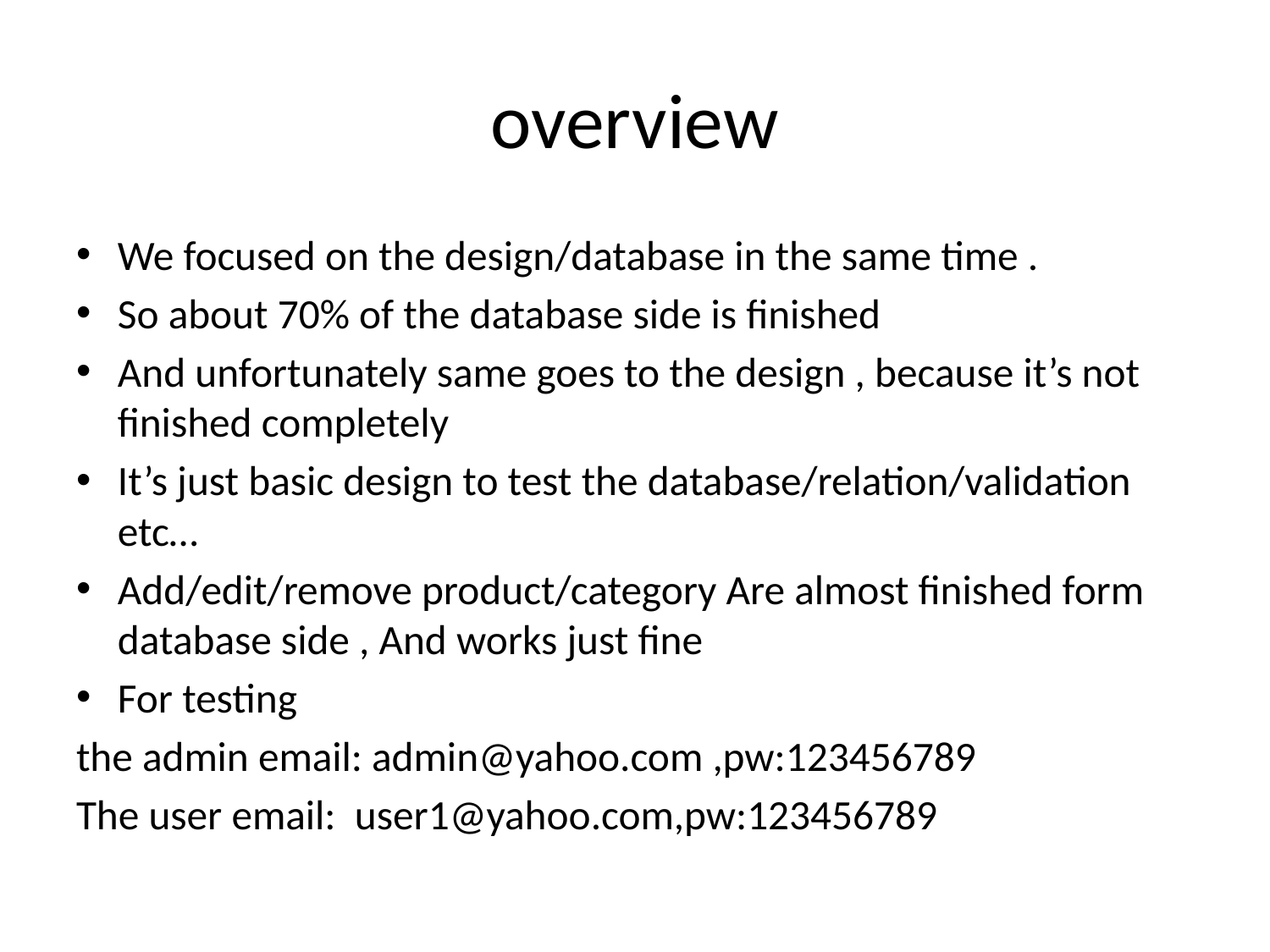

# overview
We focused on the design/database in the same time .
So about 70% of the database side is finished
And unfortunately same goes to the design , because it’s not finished completely
It’s just basic design to test the database/relation/validation etc…
Add/edit/remove product/category Are almost finished form database side , And works just fine
For testing
the admin email: admin@yahoo.com ,pw:123456789
The user email:  user1@yahoo.com,pw:123456789